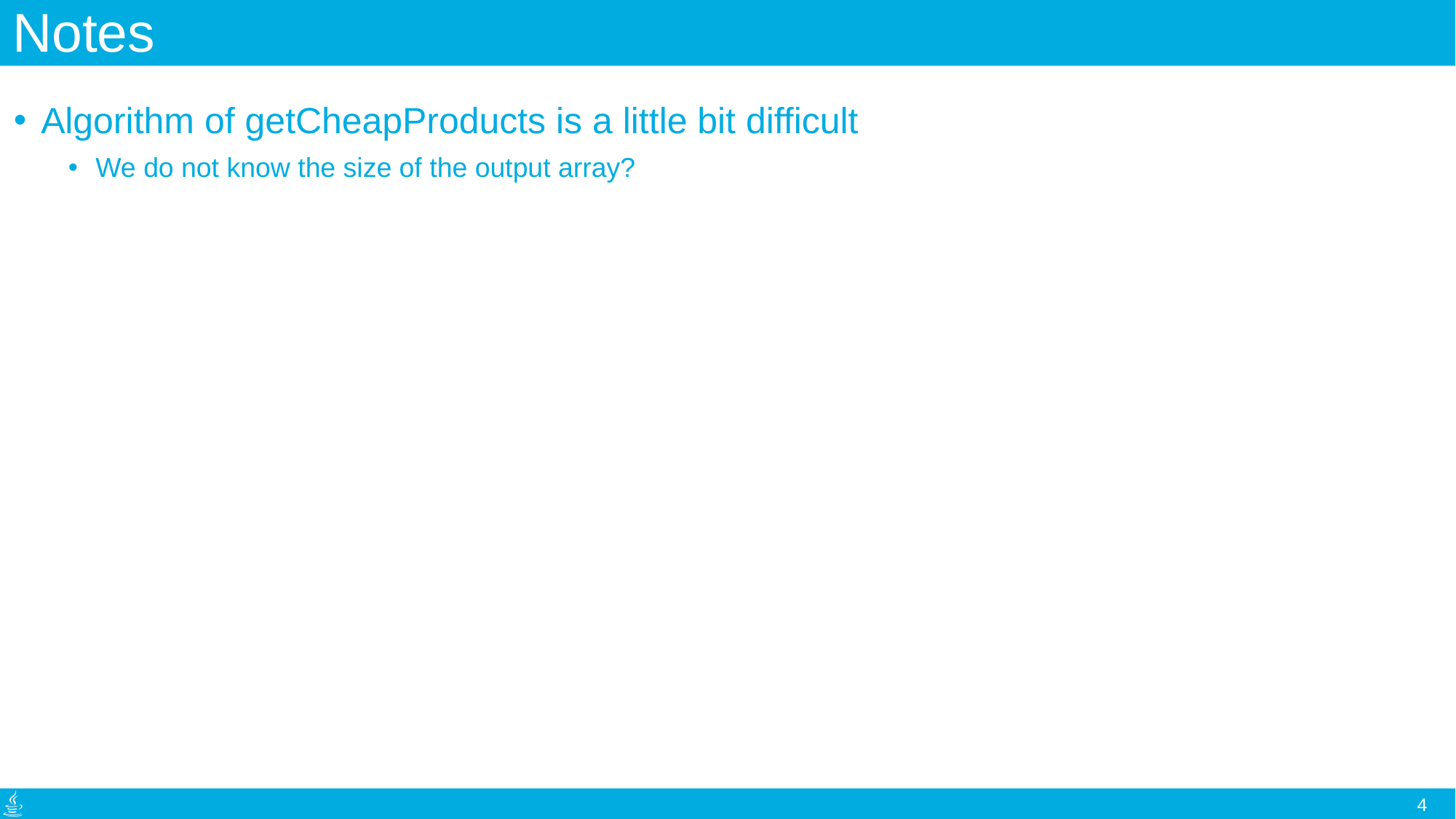

# Notes
Algorithm of getCheapProducts is a little bit difficult
We do not know the size of the output array?
4